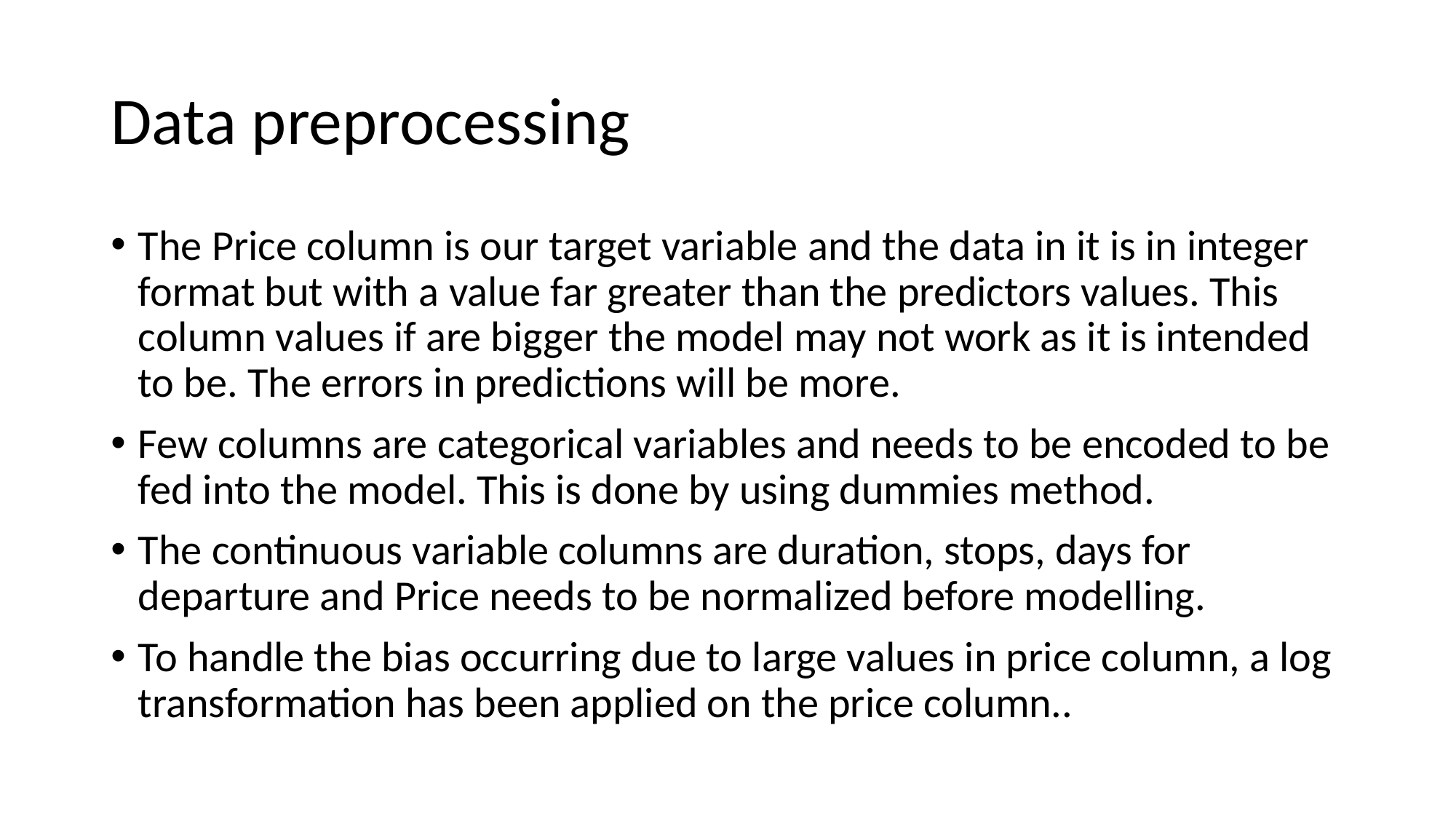

# Data preprocessing
The Price column is our target variable and the data in it is in integer format but with a value far greater than the predictors values. This column values if are bigger the model may not work as it is intended to be. The errors in predictions will be more.
Few columns are categorical variables and needs to be encoded to be fed into the model. This is done by using dummies method.
The continuous variable columns are duration, stops, days for departure and Price needs to be normalized before modelling.
To handle the bias occurring due to large values in price column, a log transformation has been applied on the price column..